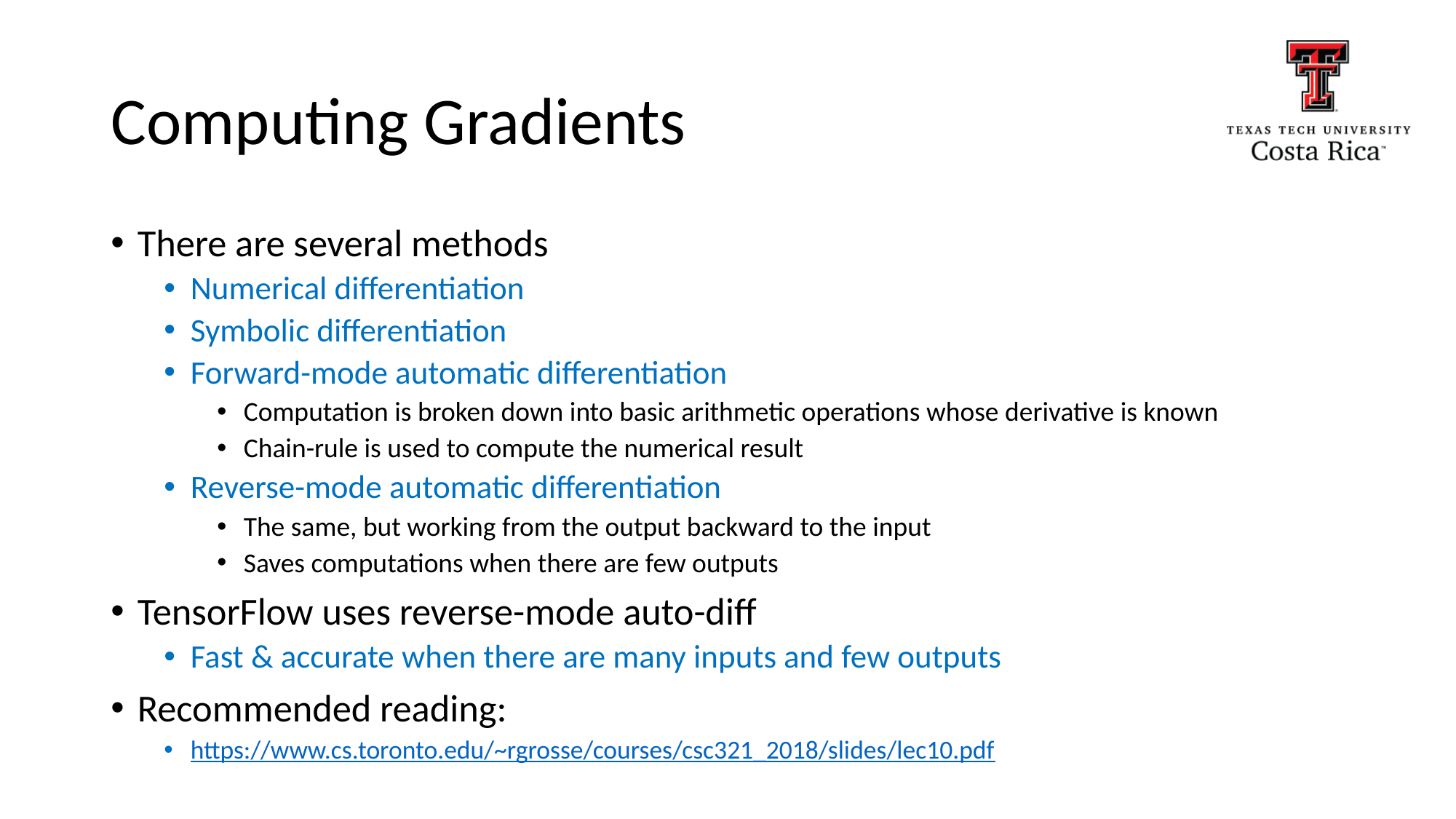

# Computing Gradients
There are several methods
Numerical differentiation
Symbolic differentiation
Forward-mode automatic differentiation
Computation is broken down into basic arithmetic operations whose derivative is known
Chain-rule is used to compute the numerical result
Reverse-mode automatic differentiation
The same, but working from the output backward to the input
Saves computations when there are few outputs
TensorFlow uses reverse-mode auto-diff
Fast & accurate when there are many inputs and few outputs
Recommended reading:
https://www.cs.toronto.edu/~rgrosse/courses/csc321_2018/slides/lec10.pdf